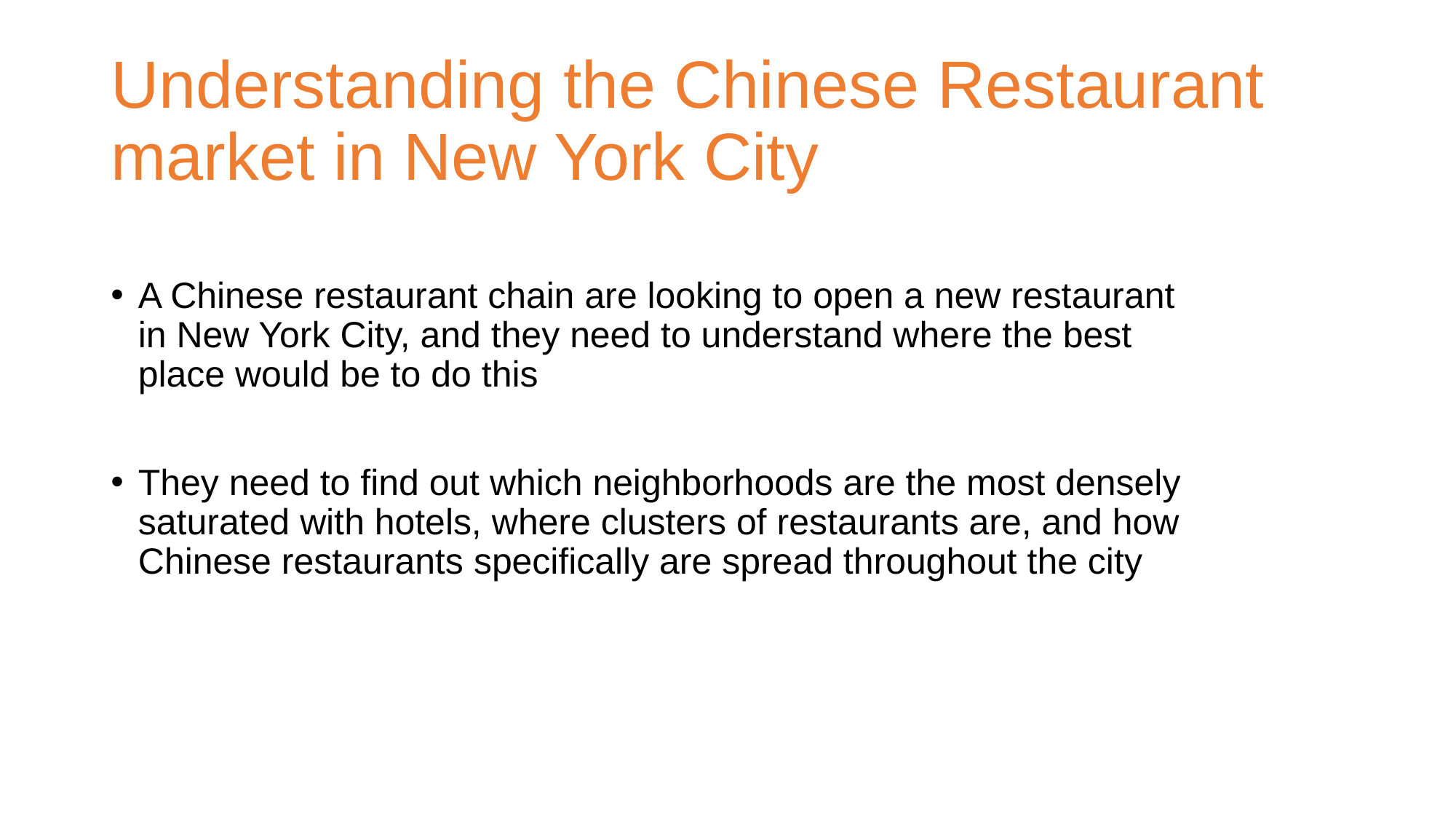

# Understanding the Chinese Restaurant market in New York City
A Chinese restaurant chain are looking to open a new restaurant in New York City, and they need to understand where the best place would be to do this

They need to find out which neighborhoods are the most densely saturated with hotels, where clusters of restaurants are, and how Chinese restaurants specifically are spread throughout the city